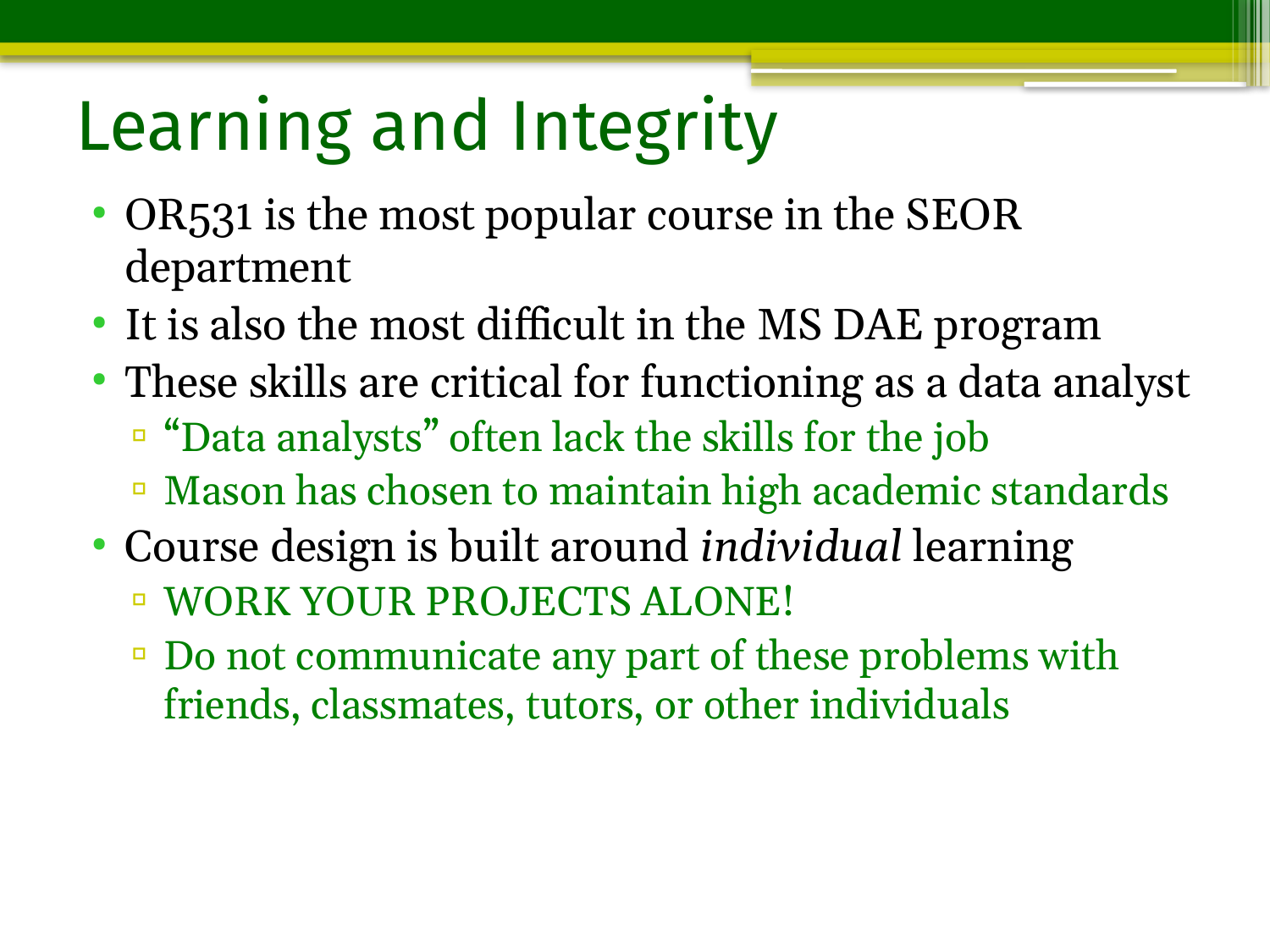

# Learning and Integrity
OR531 is the most popular course in the SEOR department
It is also the most difficult in the MS DAE program
These skills are critical for functioning as a data analyst
“Data analysts” often lack the skills for the job
Mason has chosen to maintain high academic standards
Course design is built around individual learning
WORK YOUR PROJECTS ALONE!
Do not communicate any part of these problems with friends, classmates, tutors, or other individuals